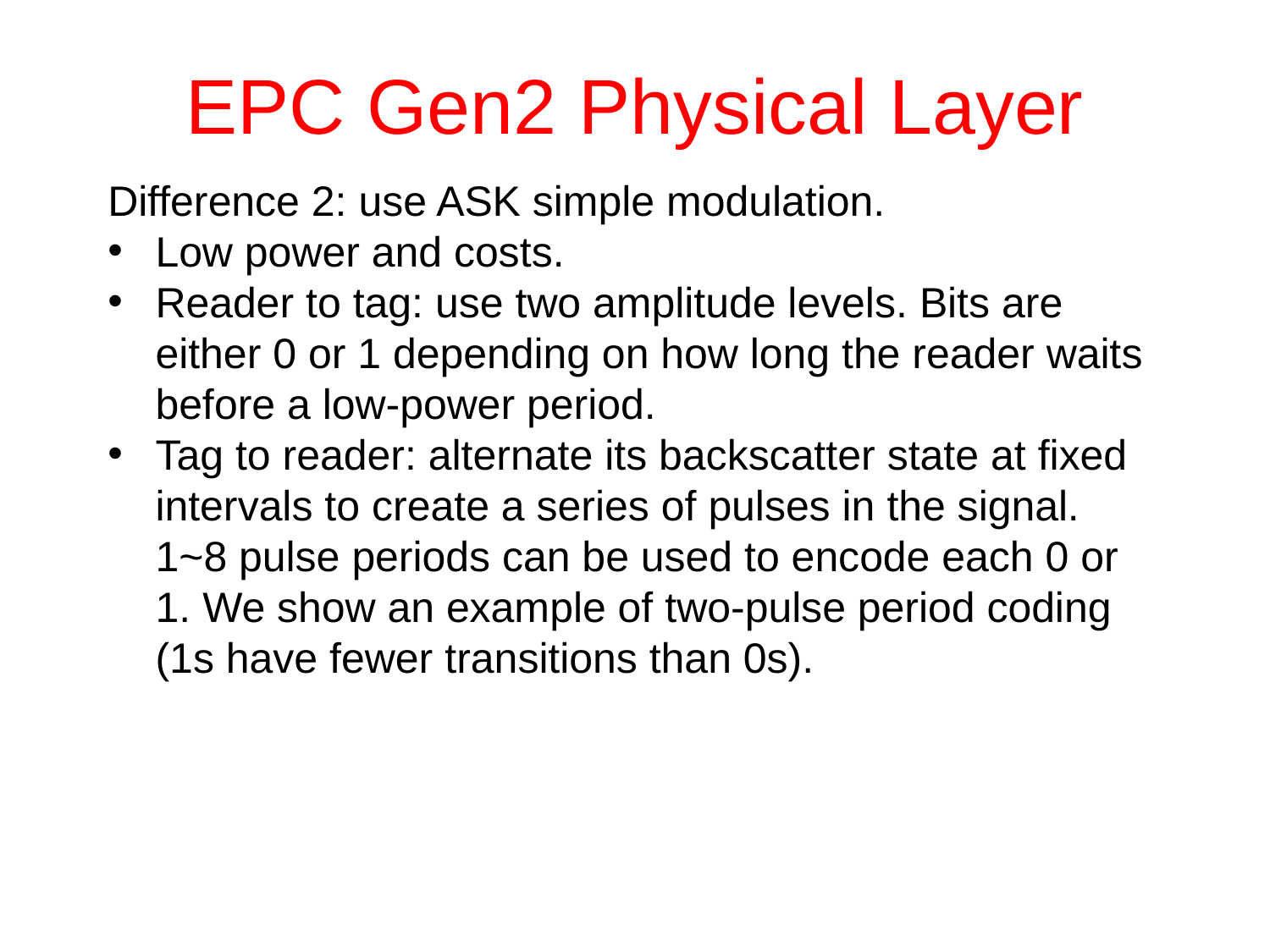

# EPC Gen2 Physical Layer
Difference 2: use ASK simple modulation.
Low power and costs.
Reader to tag: use two amplitude levels. Bits are either 0 or 1 depending on how long the reader waits before a low-power period.
Tag to reader: alternate its backscatter state at fixed intervals to create a series of pulses in the signal. 1~8 pulse periods can be used to encode each 0 or 1. We show an example of two-pulse period coding (1s have fewer transitions than 0s).